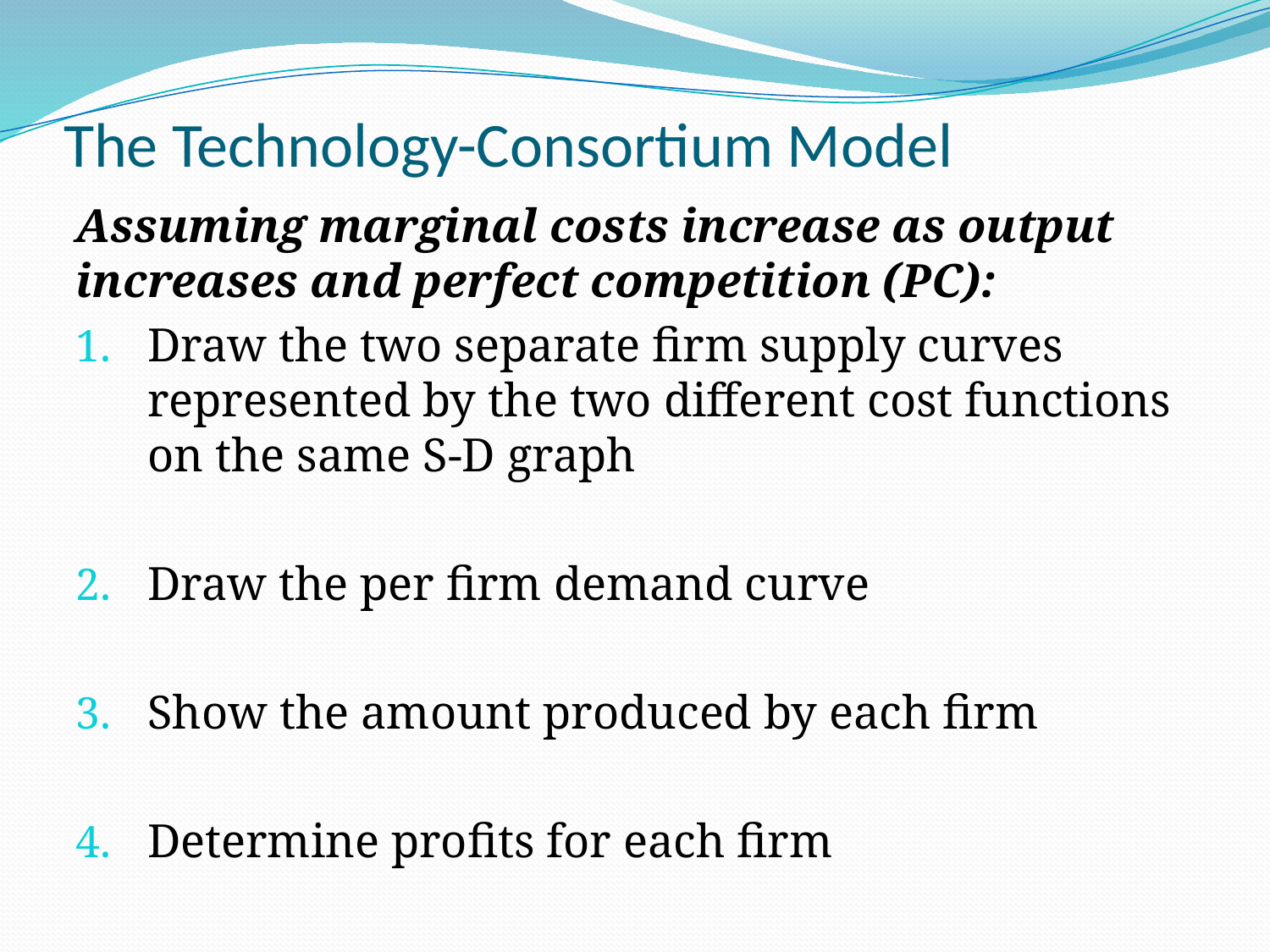

# The Technology-Consortium Model
Assuming marginal costs increase as output increases and perfect competition (PC):
Draw the two separate firm supply curves represented by the two different cost functions on the same S-D graph

Draw the per firm demand curve

Show the amount produced by each firm

Determine profits for each firm